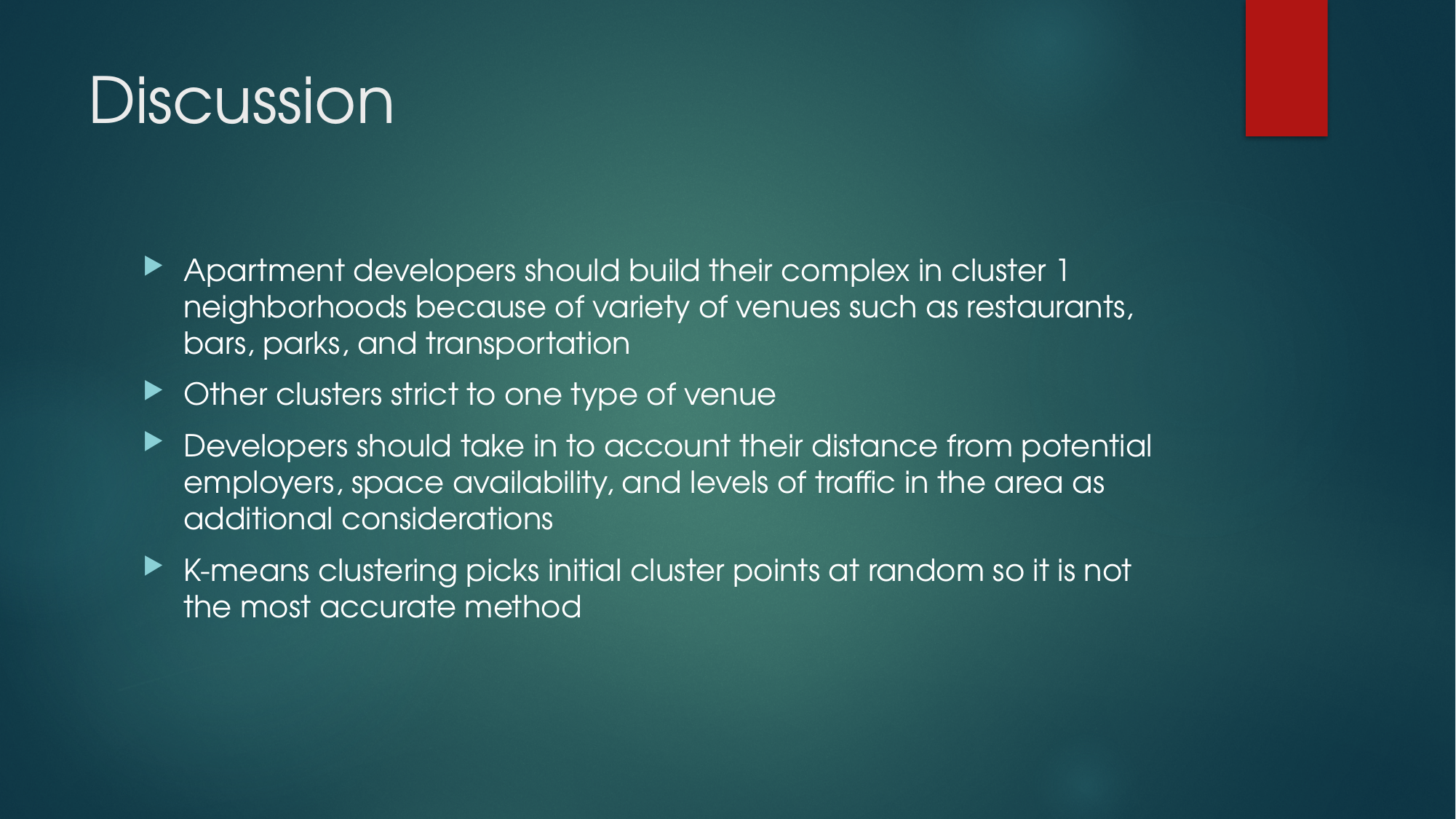

# Discussion
Apartment developers should build their complex in cluster 1 neighborhoods because of variety of venues such as restaurants, bars, parks, and transportation
Other clusters strict to one type of venue
Developers should take in to account their distance from potential employers, space availability, and levels of traffic in the area as additional considerations
K-means clustering picks initial cluster points at random so it is not the most accurate method